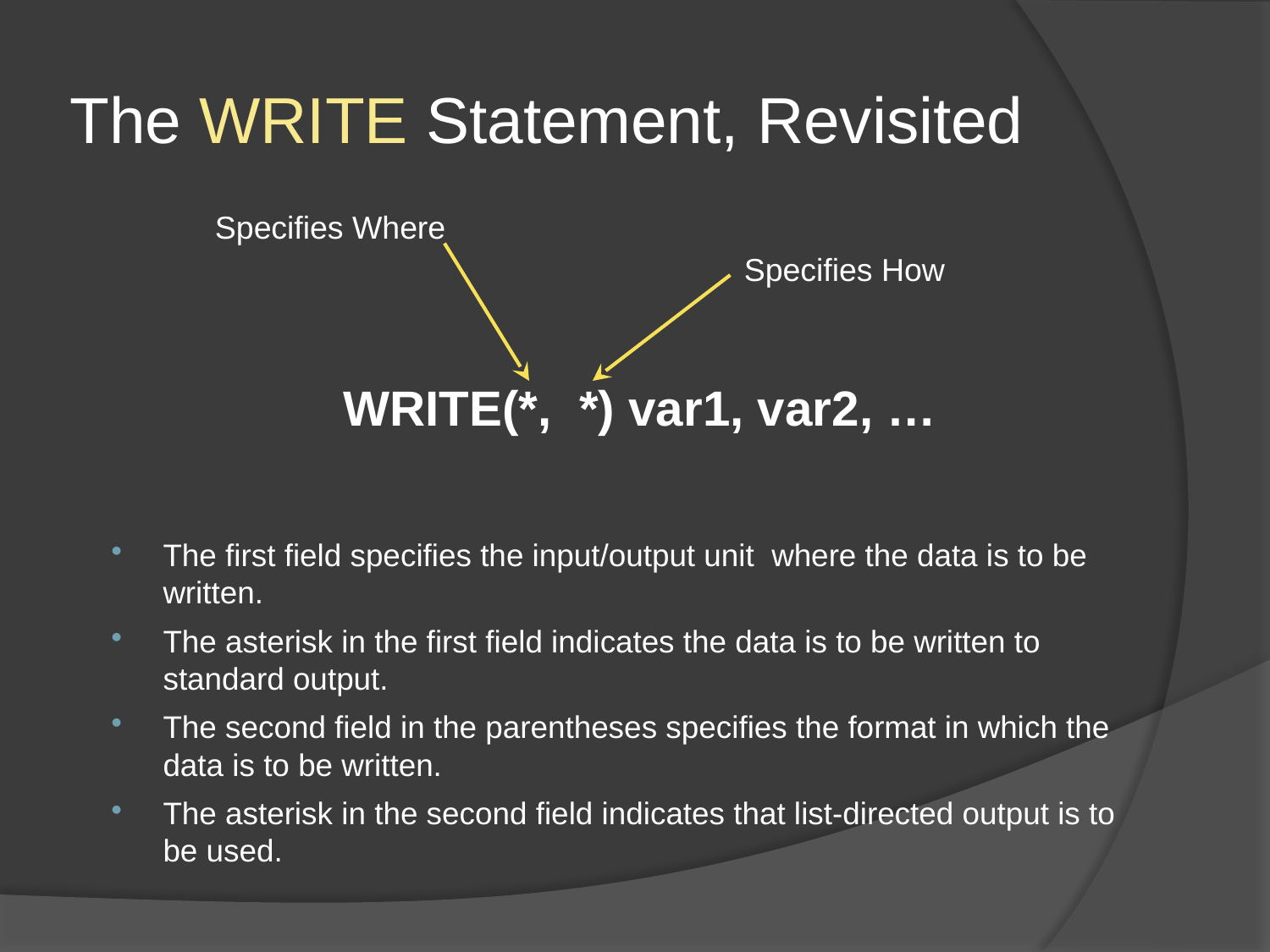

# The WRITE Statement, Revisited
Specifies Where
Specifies How
WRITE(*,  *) var1, var2, …
The first field specifies the input/output unit  where the data is to be written.
The asterisk in the first field indicates the data is to be written to standard output.
The second field in the parentheses specifies the format in which the data is to be written.
The asterisk in the second field indicates that list-directed output is to be used.